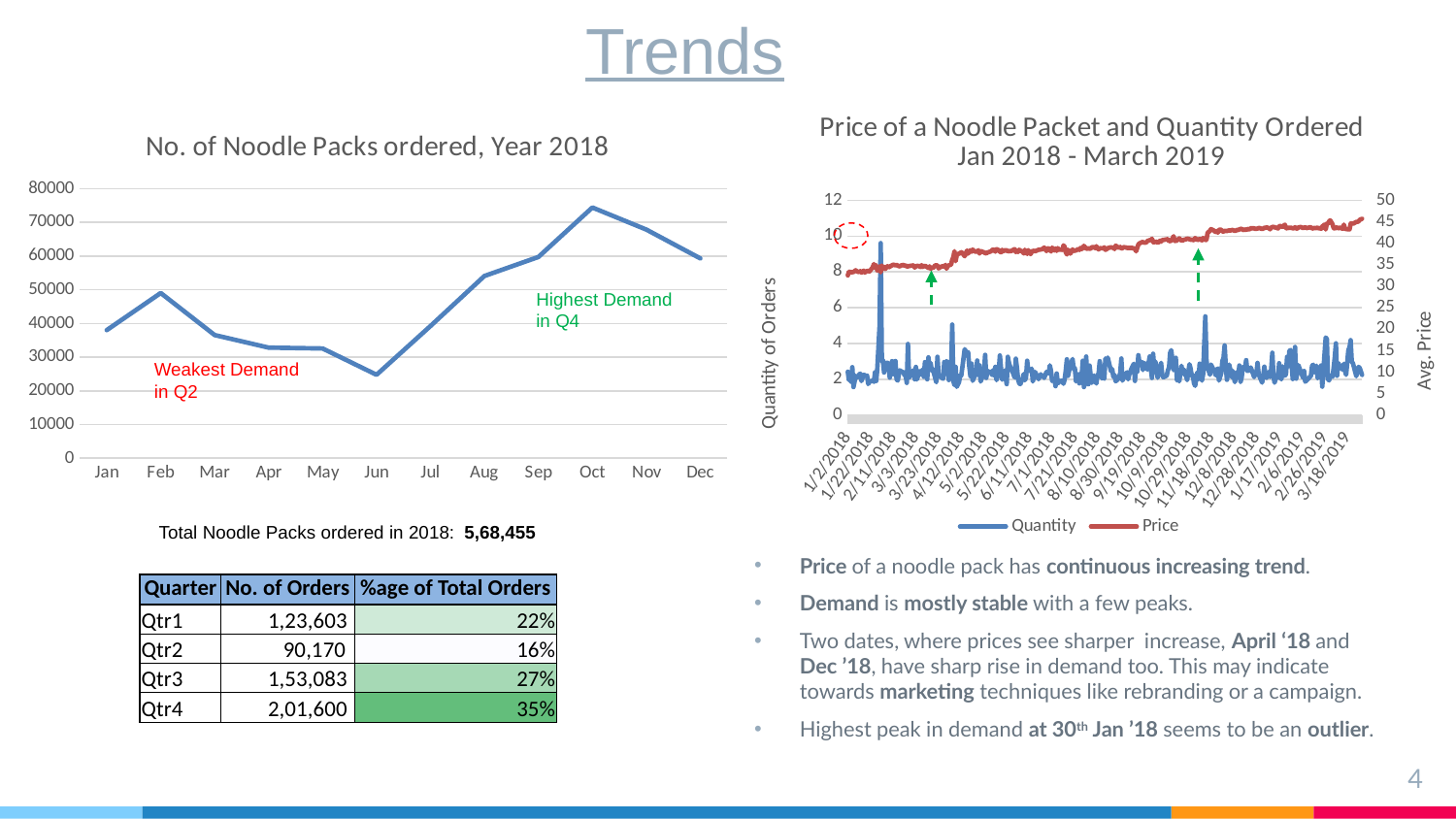

# Trends

### Chart: Price of a Noodle Packet and Quantity Ordered
Jan 2018 - March 2019

| Category | Quantity | Price |
|---|---|---|
| 43102 | 2.431640625 | 32.52604166666666 |
| 43103 | 1.9609375 | 33.37414452495974 |
| 43104 | 2.3125 | 33.34777802757794 |
| 43105 | 1.8701171875 | 33.19018817204301 |
| 43106 | 2.681640625 | 33.2902702294686 |
| 43107 | 1.5751953125 | 33.31065972222222 |
| 43109 | 2.201171875 | 33.72129903486924 |
| 43110 | 2.107421875 | 33.43089960886571 |
| 43111 | 2.14453125 | 33.40240263819096 |
| 43112 | 2.26953125 | 33.25004860031104 |
| 43113 | 2.322265625 | 33.53818977119785 |
| 43114 | 1.908203125 | 33.18208291583166 |
| 43116 | 2.255859375 | 33.62959434281843 |
| 43117 | 2.232421875 | 33.1654572147651 |
| 43118 | 2.193359375 | 33.53263195435093 |
| 43119 | 2.212890625 | 33.47389767054909 |
| 43120 | 1.7412109375 | 33.65205536912752 |
| 43121 | 1.86328125 | 33.42338102409639 |
| 43123 | 1.9150390625 | 34.07528981854838 |
| 43124 | 1.9384765625 | 34.41873204022988 |
| 43125 | 1.8623046875 | 35.164375 |
| 43126 | 2.3984375 | 34.29504788306452 |
| 43127 | 1.9140625 | 34.868828125 |
| 43128 | 2.556640625 | 33.64375 |
| 43130 | 4.96875 | 34.62972756410257 |
| 43131 | 9.609375 | 33.2583942819149 |
| 43132 | 3.0 | 34.81649774774775 |
| 43133 | 3.083984375 | 34.04735123367199 |
| 43134 | 2.384765625 | 34.50740840517241 |
| 43135 | 2.904296875 | 34.03941166201118 |
| 43137 | 2.931640625 | 34.66828547297298 |
| 43138 | 2.70703125 | 34.41608261873351 |
| 43139 | 2.099609375 | 34.51967441099477 |
| 43140 | 2.53515625 | 34.74771500696379 |
| 43141 | 3.021484375 | 34.86795992231639 |
| 43142 | 2.294921875 | 35.0328629032258 |
| 43144 | 3.025390625 | 34.88360420650096 |
| 43145 | 2.001953125 | 34.97465418353576 |
| 43146 | 1.935546875 | 34.79993252361673 |
| 43147 | 2.283203125 | 34.68366392215569 |
| 43148 | 2.509765625 | 34.63650873655914 |
| 43149 | 2.451171875 | 34.85491071428572 |
| 43151 | 2.396484375 | 34.9682399851632 |
| 43152 | 2.232421875 | 34.77834253681392 |
| 43153 | 2.197265625 | 34.89487423780488 |
| 43154 | 1.8076171875 | 34.55140478286385 |
| 43155 | 3.974609375 | 34.62752961500494 |
| 43156 | 2.091796875 | 34.7063105396679 |
| 43160 | 2.521484375 | 34.86217596660808 |
| 43161 | 2.005859375 | 34.35963038632987 |
| 43162 | 2.697265625 | 34.58676449887388 |
| 43163 | 2.0 | 34.75978589965398 |
| 43165 | 2.46484375 | 34.69143002028397 |
| 43166 | 2.275390625 | 34.47274245063879 |
| 43167 | 2.310546875 | 34.9096425248139 |
| 43168 | 2.56640625 | 34.50290376106194 |
| 43169 | 2.142578125 | 34.64093326140567 |
| 43170 | 2.9609375 | 34.78692544843049 |
| 43172 | 2.005859375 | 34.43759527439025 |
| 43173 | 3.23046875 | 34.25944621313673 |
| 43174 | 2.716796875 | 34.63617852393617 |
| 43175 | 2.923828125 | 34.06225376074499 |
| 43176 | 2.490234375 | 34.35109211387434 |
| 43177 | 2.568359375 | 34.24307228915663 |
| 43179 | 2.06640625 | 34.85901698036007 |
| 43180 | 1.8447265625 | 34.878125 |
| 43181 | 3.26171875 | 34.83696120689655 |
| 43182 | 2.2890625 | 34.15995627133105 |
| 43184 | 2.12890625 | 34.54442330210773 |
| 43186 | 2.03515625 | 34.69786535303777 |
| 43187 | 2.96875 | 34.5592545503212 |
| 43188 | 2.298828125 | 34.96988049095607 |
| 43189 | 3.021484375 | 34.08735623486683 |
| 43190 | 2.947265625 | 34.78261798905609 |
| 43191 | 1.966796875 | 34.84070750825082 |
| 43193 | 2.560546875 | 35.06125 |
| 43194 | 5.0625 | 36.16714226057906 |
| 43195 | 1.9150390625 | 36.77406810538117 |
| 43196 | 1.6767578125 | 38.14477040816327 |
| 43197 | 2.701171875 | 35.84077113309353 |
| 43198 | 1.5888671875 | 37.28323286802031 |
| 43200 | 1.8388671875 | 37.614013671875 |
| 43201 | 2.2265625 | 37.65553977272727 |
| 43202 | 2.216796875 | 37.91722972972973 |
| 43203 | 2.71484375 | 37.69981812169312 |
| 43205 | 3.685546875 | 36.99223542944785 |
| 43207 | 3.458984375 | 38.31043526785714 |
| 43208 | 3.521484375 | 37.58658417225951 |
| 43209 | 2.72265625 | 38.11239583333333 |
| 43210 | 2.18359375 | 38.37981204710145 |
| 43211 | 2.8828125 | 38.03495065789474 |
| 43212 | 1.9248046875 | 38.52856739457831 |
| 43214 | 2.224609375 | 38.05669014084507 |
| 43215 | 2.314453125 | 38.0554656374502 |
| 43216 | 3.0546875 | 38.11343058350101 |
| 43217 | 2.25 | 38.36130440283401 |
| 43218 | 2.787109375 | 37.61392798013245 |
| 43219 | 1.880859375 | 38.18532217920354 |
| 43222 | 2.40234375 | 37.89797008547009 |
| 43223 | 3.373046875 | 37.70575142450142 |
| 43224 | 2.083984375 | 37.65818256578947 |
| 43225 | 2.49609375 | 37.87159802504817 |
| 43226 | 2.38671875 | 37.91713483146067 |
| 43228 | 2.431640625 | 38.10823529411765 |
| 43229 | 2.25 | 38.35921528960818 |
| 43230 | 2.525390625 | 38.54883566602317 |
| 43231 | 2.201171875 | 38.38909486817326 |
| 43232 | 2.703125 | 38.04978448275862 |
| 43233 | 1.9580078125 | 38.63364684466019 |
| 43235 | 2.5234375 | 38.39608011221945 |
| 43236 | 3.3359375 | 38.03949284957627 |
| 43237 | 2.630859375 | 37.89529823059361 |
| 43238 | 1.9873046875 | 38.47154761904762 |
| 43239 | 2.197265625 | 38.12118902439025 |
| 43240 | 2.486328125 | 38.36335989932886 |
| 43242 | 1.7373046875 | 38.37773722627738 |
| 43243 | 3.263671875 | 38.09723657024794 |
| 43244 | 2.91796875 | 38.19854714912281 |
| 43246 | 2.513671875 | 38.19222740667976 |
| 43247 | 2.4453125 | 38.35022993311037 |
| 43249 | 2.107421875 | 38.64229302832244 |
| 43250 | 3.158203125 | 37.95369746767241 |
| 43251 | 2.65625 | 38.30099746309963 |
| 43252 | 2.0078125 | 37.97083333333333 |
| 43253 | 1.78515625 | 38.49558320668693 |
| 43254 | 1.7392578125 | 38.28078772189349 |
| 43256 | 2.07421875 | 38.04881501677853 |
| 43257 | 2.30078125 | 37.6344572368421 |
| 43258 | 1.951171875 | 38.4775243993994 |
| 43259 | 2.107421875 | 37.88668733243968 |
| 43260 | 3.041015625 | 37.52512335526315 |
| 43261 | 2.494140625 | 38.39774525316456 |
| 43263 | 2.482421875 | 37.47465587797619 |
| 43264 | 2.603515625 | 37.96452809343435 |
| 43265 | 1.884765625 | 38.31501311188811 |
| 43266 | 2.201171875 | 38.18708173996176 |
| 43267 | 2.41796875 | 38.13764312977099 |
| 43270 | 2.017578125 | 38.48043111753372 |
| 43272 | 2.2890625 | 38.54388181019332 |
| 43273 | 2.166015625 | 38.59740442278861 |
| 43274 | 2.208984375 | 38.7625248015873 |
| 43275 | 2.08203125 | 39.00025674882629 |
| 43277 | 2.41796875 | 38.1942373853211 |
| 43278 | 2.33984375 | 38.75648002692999 |
| 43279 | 2.357421875 | 38.88235921501707 |
| 43280 | 2.783203125 | 38.52169514388489 |
| 43281 | 2.458984375 | 38.08026771956857 |
| 43282 | 1.9130859375 | 38.99459134615385 |
| 43284 | 2.033203125 | 38.32077726628895 |
| 43285 | 1.623046875 | 38.77405631188119 |
| 43286 | 2.333984375 | 38.24585700757576 |
| 43287 | 1.7890625 | 38.86626838235294 |
| 43288 | 1.8369140625 | 38.51802325581395 |
| 43289 | 1.912109375 | 38.5390625 |
| 43291 | 1.91796875 | 38.46301424050633 |
| 43292 | 1.7578125 | 39.50674926035503 |
| 43293 | 1.9833984375 | 39.19407894736842 |
| 43294 | 2.48046875 | 37.91613399621212 |
| 43295 | 3.123046875 | 37.40452261306532 |
| 43296 | 2.201171875 | 38.48857526881721 |
| 43298 | 2.779296875 | 37.58684161721068 |
| 43299 | 2.947265625 | 38.00777582159625 |
| 43300 | 3.134765625 | 38.57577205882353 |
| 43301 | 2.5625 | 38.18462469733656 |
| 43302 | 2.640625 | 38.3009977827051 |
| 43303 | 1.892578125 | 38.32681686046512 |
| 43305 | 2.291015625 | 38.64973635235732 |
| 43306 | 1.7822265625 | 38.45628472222222 |
| 43307 | 2.341796875 | 38.92834778420038 |
| 43308 | 2.103515625 | 38.64280523255814 |
| 43309 | 3.041015625 | 38.88156091905565 |
| 43310 | 1.5703125 | 39.40160845588235 |
| 43312 | 3.27734375 | 38.78055037313433 |
| 43313 | 1.744140625 | 38.73446180555555 |
| 43314 | 1.732421875 | 38.83847845873787 |
| 43315 | 2.76953125 | 38.72697188864629 |
| 43316 | 2.189453125 | 38.7882564484127 |
| 43317 | 1.8076171875 | 39.08822807591623 |
| 43319 | 2.216796875 | 39.11975129198967 |
| 43320 | 1.951171875 | 38.85146965195246 |
| 43321 | 1.7744140625 | 39.31311710110585 |
| 43322 | 2.236328125 | 38.81693097014925 |
| 43323 | 2.337890625 | 38.57171536377709 |
| 43324 | 3.021484375 | 38.85063897763578 |
| 43326 | 2.0546875 | 38.82674136069114 |
| 43327 | 2.16015625 | 38.81998089983022 |
| 43328 | 2.0390625 | 39.05601946721311 |
| 43329 | 3.16796875 | 38.50092668863262 |
| 43330 | 2.953125 | 38.60109214390602 |
| 43331 | 3.216796875 | 38.85800226098191 |
| 43334 | 2.451171875 | 39.08624646892655 |
| 43335 | 2.57421875 | 38.98768847276265 |
| 43336 | 2.1328125 | 38.94011639280125 |
| 43337 | 2.255859375 | 38.65118475274726 |
| 43338 | 1.89453125 | 39.44404411764706 |
| 43340 | 2.0078125 | 39.07503545380875 |
| 43341 | 2.142578125 | 38.96162856071964 |
| 43342 | 2.345703125 | 39.14771855828221 |
| 43343 | 3.166015625 | 38.78897034731324 |
| 43344 | 1.931640625 | 38.86045578063241 |
| 43345 | 2.099609375 | 39.09177389705882 |
| 43347 | 2.298828125 | 39.03140199416342 |
| 43348 | 2.40234375 | 38.94066795532646 |
| 43349 | 2.005859375 | 38.8742148241206 |
| 43350 | 2.271484375 | 38.95002385496183 |
| 43351 | 2.435546875 | 38.87351717422096 |
| 43352 | 2.61328125 | 39.0052483974359 |
| 43354 | 2.873046875 | 38.73445084951457 |
| 43355 | 1.916015625 | 38.81521332335329 |
| 43356 | 2.736328125 | 38.12979822834646 |
| 43357 | 2.4296875 | 38.94102822580645 |
| 43358 | 3.353515625 | 39.74602678571429 |
| 43359 | 2.923828125 | 39.97330032119914 |
| 43361 | 2.96484375 | 40.22142094017094 |
| 43362 | 2.525390625 | 40.3287775954654 |
| 43363 | 2.923828125 | 40.08667291950887 |
| 43364 | 2.83984375 | 40.20653268277571 |
| 43365 | 2.646484375 | 40.16280607617896 |
| 43366 | 2.548828125 | 40.53215206185567 |
| 43368 | 3.28125 | 40.71422619047619 |
| 43369 | 2.572265625 | 40.75768008474576 |
| 43370 | 2.08203125 | 41.04856738035264 |
| 43371 | 3.431640625 | 40.31017460835509 |
| 43372 | 2.638671875 | 40.14245248538012 |
| 43373 | 3.001953125 | 40.45739112227805 |
| 43375 | 2.095703125 | 40.12783638535032 |
| 43376 | 2.318359375 | 40.25007851758794 |
| 43377 | 2.6015625 | 40.59064503205128 |
| 43378 | 2.927734375 | 40.38820251937985 |
| 43379 | 2.294921875 | 40.78328413018433 |
| 43380 | 2.119140625 | 40.75668259297521 |
| 43383 | 2.2109375 | 40.92211371527777 |
| 43384 | 2.509765625 | 40.94629491017964 |
| 43385 | 2.673828125 | 40.48502867746289 |
| 43386 | 3.48828125 | 40.53626720183486 |
| 43387 | 3.6328125 | 40.57901998806683 |
| 43389 | 2.51953125 | 41.64125 |
| 43390 | 2.6953125 | 40.6269295933735 |
| 43391 | 3.20703125 | 40.46226904223228 |
| 43392 | 1.9462890625 | 40.71890903307888 |
| 43393 | 2.142578125 | 40.86372064276885 |
| 43394 | 1.892578125 | 41.15185349190283 |
| 43396 | 2.759765625 | 40.62507290046656 |
| 43397 | 2.33203125 | 40.62218543046357 |
| 43398 | 2.5625 | 40.80713973162194 |
| 43399 | 2.255859375 | 40.88330379161529 |
| 43400 | 2.2265625 | 40.91362235915493 |
| 43401 | 1.962890625 | 41.12385376447877 |
| 43403 | 2.84765625 | 40.94730432628798 |
| 43404 | 2.609375 | 40.75429170905392 |
| 43405 | 2.1953125 | 40.93869005641749 |
| 43406 | 2.25390625 | 40.76376241721854 |
| 43407 | 1.7880859375 | 40.73526573634204 |
| 43408 | 1.640625 | 41.21515839882122 |
| 43410 | 2.404296875 | 40.75945833333333 |
| 43411 | 2.029296875 | 40.83617205542726 |
| 43412 | 2.875 | 41.02307641806723 |
| 43413 | 2.302734375 | 40.85242859162896 |
| 43414 | 1.93359375 | 40.66649104320337 |
| 43415 | 2.28125 | 41.2222339527027 |
| 43417 | 5.51953125 | 40.71734429065744 |
| 43418 | 3.0859375 | 40.8237146007428 |
| 43419 | 2.576171875 | 42.43063028439662 |
| 43420 | 2.47265625 | 42.63396922011085 |
| 43421 | 2.259765625 | 42.89641064257028 |
| 43422 | 2.828125 | 43.28895925110132 |
| 43425 | 2.44140625 | 42.87494043837357 |
| 43426 | 2.234375 | 42.63058258483034 |
| 43427 | 2.529296875 | 42.83695938818565 |
| 43428 | 2.611328125 | 42.4656430984556 |
| 43429 | 1.9375 | 43.12980769230769 |
| 43431 | 2.353515625 | 43.17219939446367 |
| 43432 | 3.025390625 | 42.72423760053619 |
| 43433 | 3.1875 | 42.73208984375 |
| 43434 | 3.89453125 | 42.87618009082218 |
| 43435 | 2.751953125 | 42.8528371254162 |
| 43436 | 1.978515625 | 42.84864783653846 |
| 43438 | 2.828125 | 42.99631147540983 |
| 43439 | 2.546875 | 42.9605867956065 |
| 43440 | 2.1328125 | 43.03724143683274 |
| 43441 | 2.482421875 | 43.10543948970037 |
| 43443 | 1.853515625 | 42.83781108597285 |
| 43445 | 2.41796875 | 43.12219903339192 |
| 43446 | 2.205078125 | 43.04926706259427 |
| 43447 | 2.775390625 | 43.25182174887892 |
| 43448 | 1.853515625 | 43.30414889836532 |
| 43449 | 2.111328125 | 43.40804830411585 |
| 43450 | 2.67578125 | 43.07661022576361 |
| 43452 | 2.697265625 | 43.20483600206612 |
| 43453 | 3.078125 | 43.09810924369748 |
| 43454 | 2.474609375 | 43.33447438162544 |
| 43455 | 2.4921875 | 43.2512771059216 |
| 43456 | 2.5625 | 43.23600657393293 |
| 43457 | 2.6640625 | 43.50457373699852 |
| 43460 | 2.130859375 | 43.49202749332146 |
| 43461 | 2.302734375 | 43.29588696928636 |
| 43462 | 2.365234375 | 43.43695057890223 |
| 43463 | 2.921875 | 43.33908085535977 |
| 43464 | 2.275390625 | 43.61120156980628 |
| 43467 | 1.8212890625 | 43.30509096244131 |
| 43468 | 2.21484375 | 43.414079595186 |
| 43469 | 2.708984375 | 43.60621466708542 |
| 43470 | 2.26171875 | 43.57038108539505 |
| 43471 | 2.08203125 | 43.70206012450852 |
| 43473 | 2.4296875 | 43.50058120674741 |
| 43474 | 2.13671875 | 43.23234055639667 |
| 43475 | 2.55859375 | 43.68666272655634 |
| 43476 | 3.486328125 | 43.74905654131356 |
| 43477 | 2.16015625 | 43.85110811444653 |
| 43478 | 1.8173828125 | 43.70727726574501 |
| 43480 | 2.251953125 | 43.56802095130238 |
| 43481 | 2.107421875 | 43.45669475655431 |
| 43482 | 2.90625 | 43.93472943290735 |
| 43483 | 2.115234375 | 44.0189696485623 |
| 43484 | 2.0078125 | 43.91806057866184 |
| 43485 | 2.73046875 | 43.74963662790697 |
| 43487 | 2.208984375 | 44.32698471400394 |
| 43488 | 2.294921875 | 43.54596303501945 |
| 43489 | 3.251953125 | 43.46747385458168 |
| 43490 | 2.7265625 | 43.63003711558855 |
| 43491 | 3.58203125 | 43.57444142512077 |
| 43492 | 3.64453125 | 43.64129498468606 |
| 43494 | 2.025390625 | 43.48745888157895 |
| 43495 | 2.41015625 | 43.44568586564473 |
| 43496 | 3.810546875 | 43.74364979492915 |
| 43497 | 2.04296875 | 43.42971550179212 |
| 43498 | 2.3515625 | 43.43277391975309 |
| 43499 | 2.796875 | 43.67790244807122 |
| 43501 | 2.431640625 | 43.78039985928705 |
| 43502 | 2.279296875 | 43.65985367711053 |
| 43503 | 2.087890625 | 43.50644066220238 |
| 43504 | 2.470703125 | 43.63349209202013 |
| 43505 | 1.87109375 | 43.75447670375522 |
| 43506 | 1.93359375 | 43.51190638646288 |
| 43510 | 2.197265625 | 43.75498441530524 |
| 43511 | 2.75390625 | 43.380155964351 |
| 43512 | 2.822265625 | 43.50962211336599 |
| 43513 | 2.39453125 | 43.56257712240869 |
| 43515 | 2.76171875 | 43.54997606197772 |
| 43516 | 2.06640625 | 43.66154661016949 |
| 43517 | 2.26953125 | 43.42733990147783 |
| 43518 | 2.3828125 | 43.5068560866575 |
| 43519 | 2.775390625 | 43.36590952932099 |
| 43520 | 1.59765625 | 43.87328074433657 |
| 43522 | 3.4296875 | 44.35266620498615 |
| 43523 | 4.33984375 | 43.2092803030303 |
| 43524 | 4.2578125 | 44.55738993710692 |
| 43525 | 2.01953125 | 44.52625 |
| 43526 | 1.9453125 | 45.0757874015748 |
| 43527 | 2.21875 | 45.33536585365854 |
| 43529 | 2.146484375 | 44.400390625 |
| 43530 | 2.62890625 | 43.57545289855072 |
| 43531 | 3.224609375 | 43.38134517766498 |
| 43532 | 4.015625 | 43.63119612068966 |
| 43533 | 2.203125 | 43.68896384928717 |
| 43534 | 2.916015625 | 43.44944398682043 |
| 43536 | 2.681640625 | 43.67534513805522 |
| 43537 | 2.603515625 | 43.46347364738806 |
| 43538 | 2.55078125 | 43.34947916666667 |
| 43539 | 2.869140625 | 44.33739837398374 |
| 43540 | 2.4765625 | 43.42248283752861 |
| 43541 | 2.255859375 | 43.28858024691358 |
| 43543 | 3.646484375 | 43.25574136868064 |
| 43544 | 3.794921875 | 43.23041907514451 |
| 43545 | 4.19140625 | 44.53865131578947 |
| 43546 | 2.9765625 | 44.73564726463104 |
| 43547 | 2.90625 | 44.51887031408308 |
| 43550 | 2.177734375 | 44.97089262613196 |
| 43551 | 2.49609375 | 44.984257739212 |
| 43552 | 2.701171875 | 45.09902073732719 |
| 43553 | 2.630859375 | 45.45530133928571 |
| 43555 | 2.251953125 | 45.69312652068127 |

### Chart: No. of Noodle Packs ordered, Year 2018

| Category | Total |
|---|---|
| Jan | 38011.327000000005 |
| Feb | 49047.16099999999 |
| Mar | 36544.331 |
| Apr | 32829.16299999999 |
| May | 32569.331000000002 |
| Jun | 24771.329999999998 |
| Jul | 39234.829 |
| Aug | 54098.65899999999 |
| Sep | 59749.16299999999 |
| Oct | 74418.83 |
| Nov | 67860.82699999999 |
| Dec | 59320.32599999999 |
Highest Demand in Q4
Weakest Demand in Q2
Total Noodle Packs ordered in 2018:  5,68,455

Price of a noodle pack has continuous increasing trend.
Demand is mostly stable with a few peaks.
Two dates, where prices see sharper  increase, April ‘18 and Dec ’18, have sharp rise in demand too. This may indicate towards marketing techniques like rebranding or a campaign.
Highest peak in demand at 30th Jan ’18 seems to be an outlier.
| Quarter | No. of Orders | %age of Total Orders |
| --- | --- | --- |
| Qtr1 | 1,23,603 | 22% |
| Qtr2 | 90,170 | 16% |
| Qtr3 | 1,53,083 | 27% |
| Qtr4 | 2,01,600 | 35% |
4